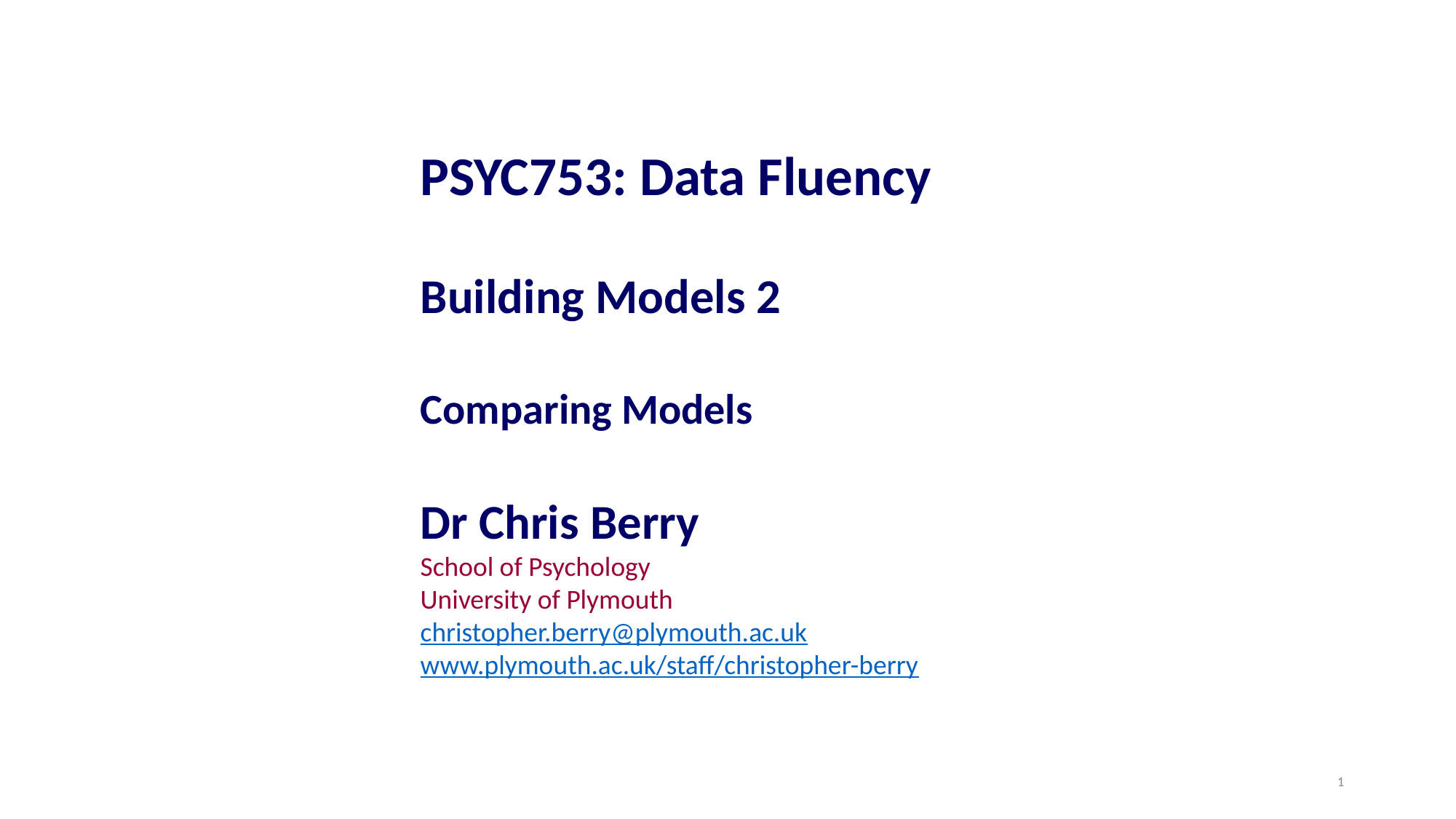

PSYC753: Data Fluency

Building Models 2

Comparing Models

Dr Chris Berry
School of Psychology
University of Plymouth
christopher.berry@plymouth.ac.uk
www.plymouth.ac.uk/staff/christopher-berry

1